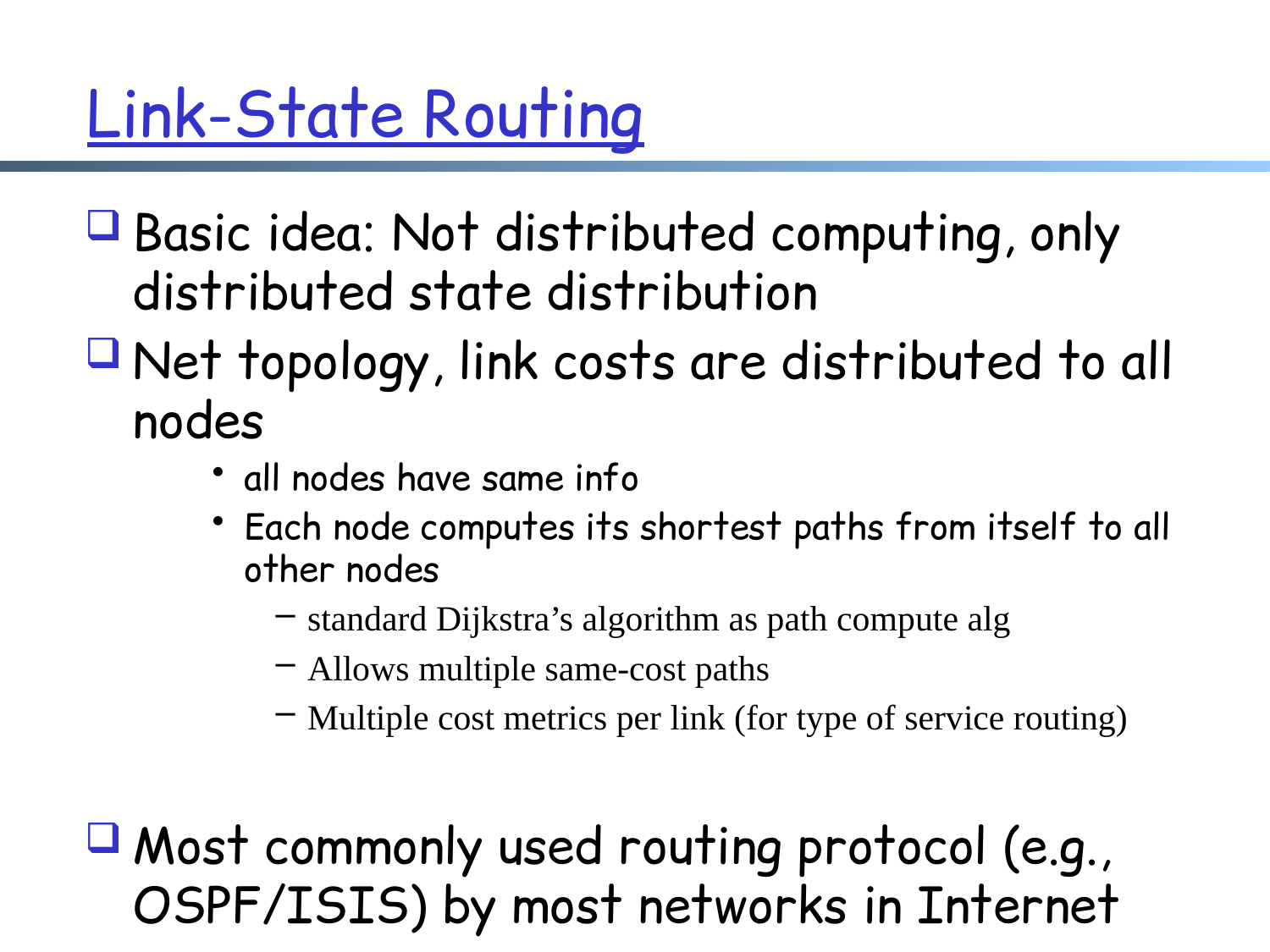

# Link-State Routing
Basic idea: Not distributed computing, only distributed state distribution
Net topology, link costs are distributed to all nodes
all nodes have same info
Each node computes its shortest paths from itself to all other nodes
standard Dijkstra’s algorithm as path compute alg
Allows multiple same-cost paths
Multiple cost metrics per link (for type of service routing)

Most commonly used routing protocol (e.g., OSPF/ISIS) by most networks in Internet